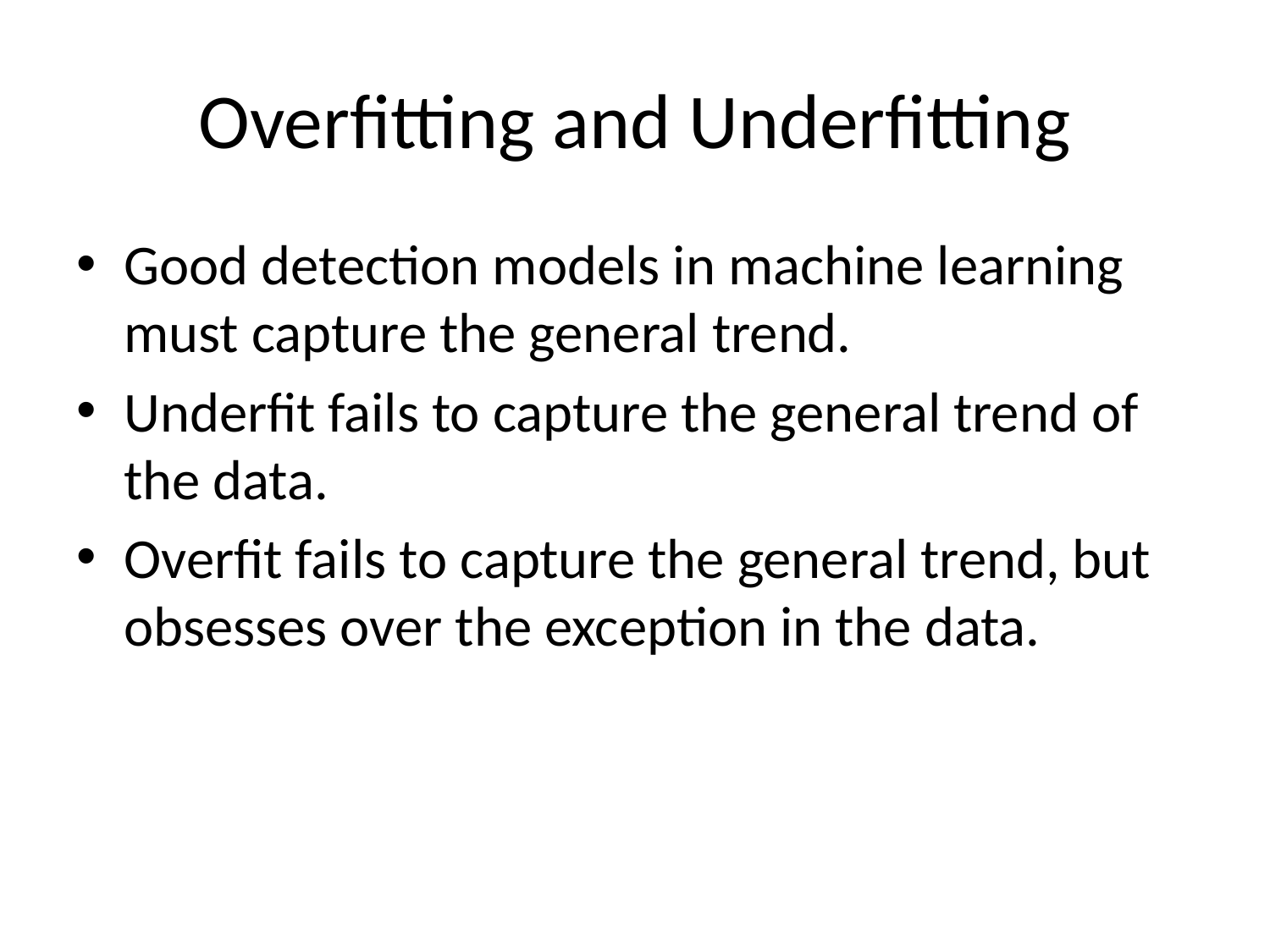

# Overfitting and Underfitting
Good detection models in machine learning must capture the general trend.
Underfit fails to capture the general trend of the data.
Overfit fails to capture the general trend, but obsesses over the exception in the data.